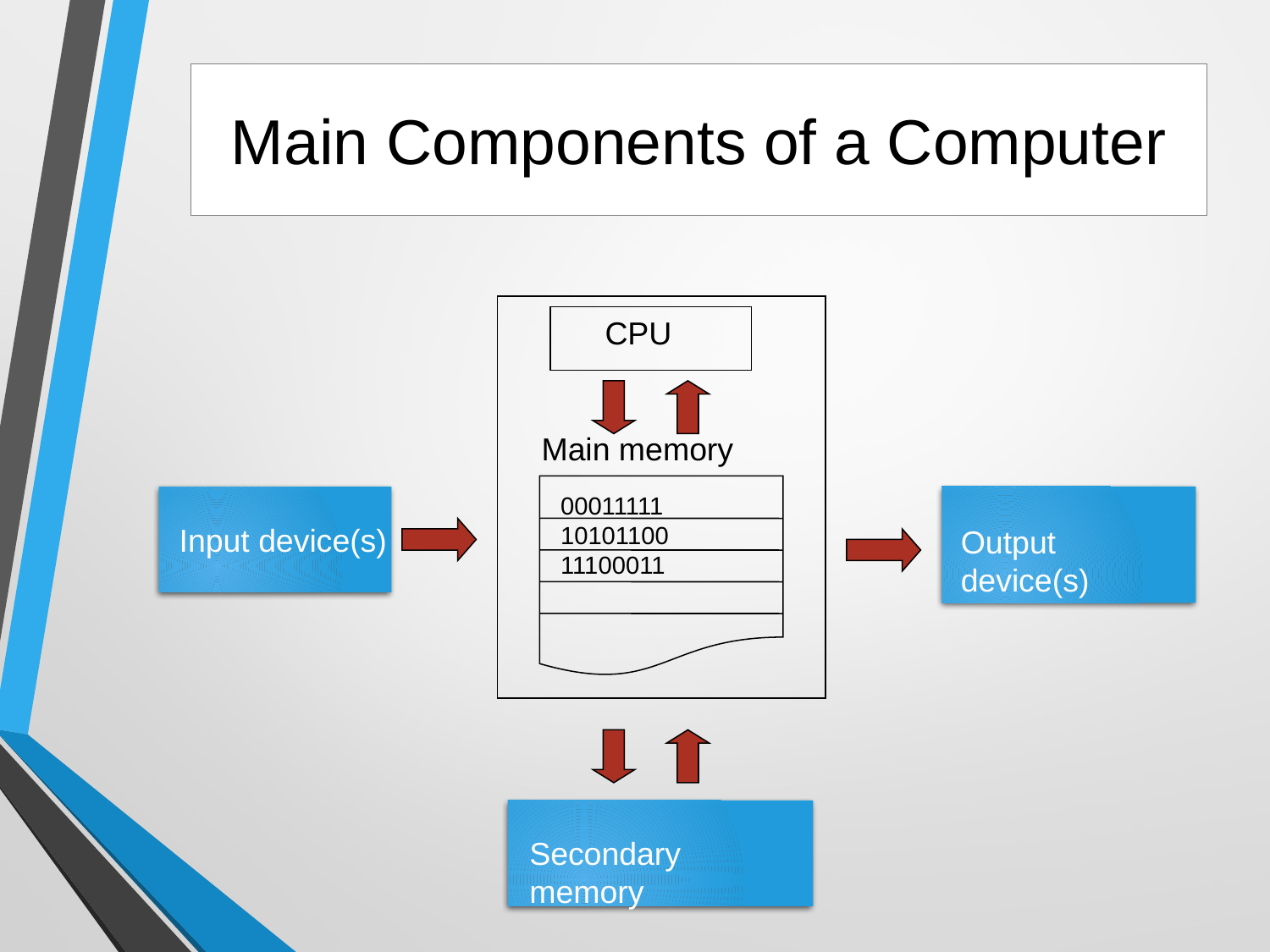

# Main Components of a Computer

CPU

Main memory

00011111
10101100
11100011

Input device(s)
Output device(s)

Secondary memory